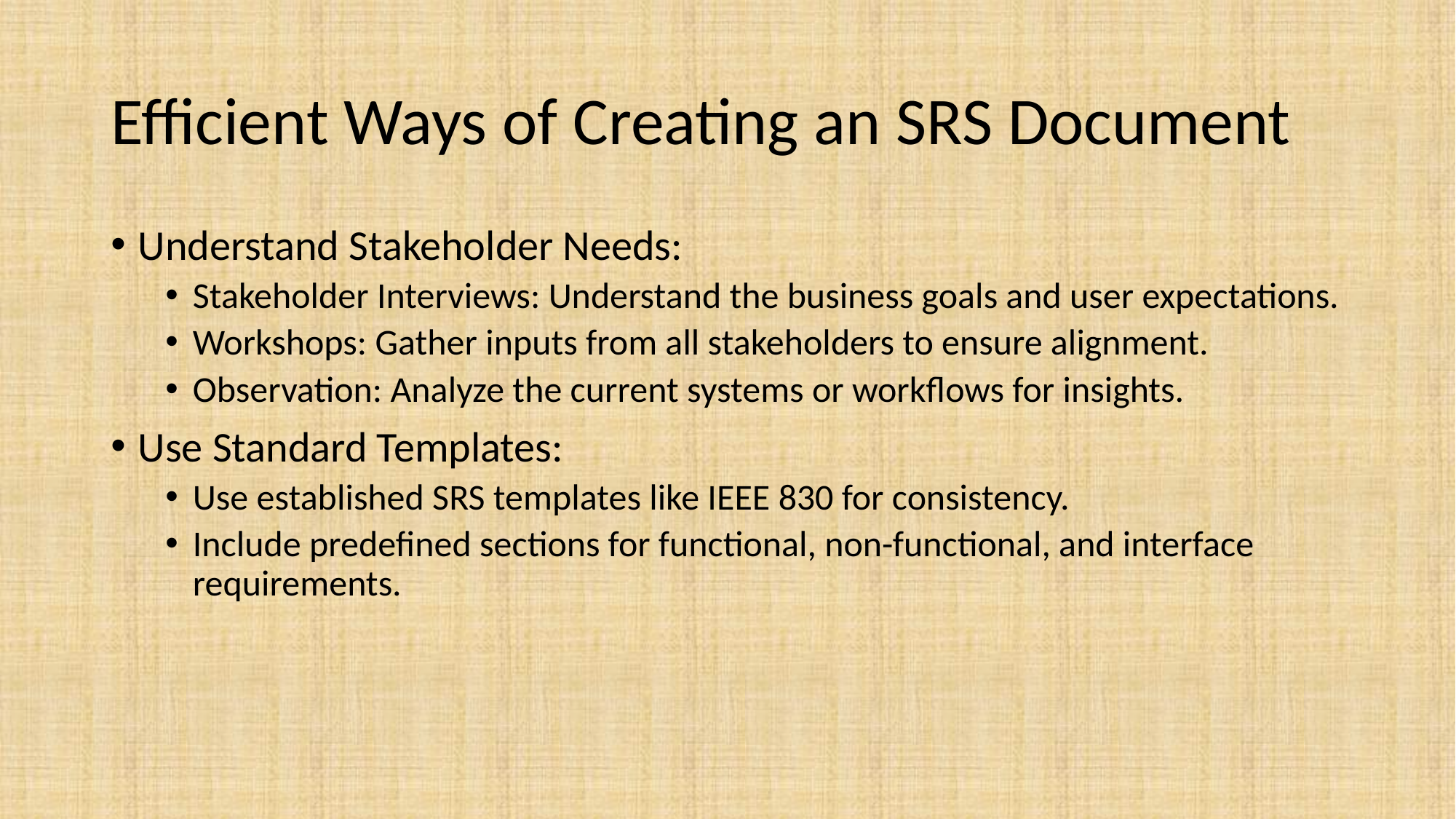

# Efficient Ways of Creating an SRS Document
Understand Stakeholder Needs:
Stakeholder Interviews: Understand the business goals and user expectations.
Workshops: Gather inputs from all stakeholders to ensure alignment.
Observation: Analyze the current systems or workflows for insights.
Use Standard Templates:
Use established SRS templates like IEEE 830 for consistency.
Include predefined sections for functional, non-functional, and interface requirements.